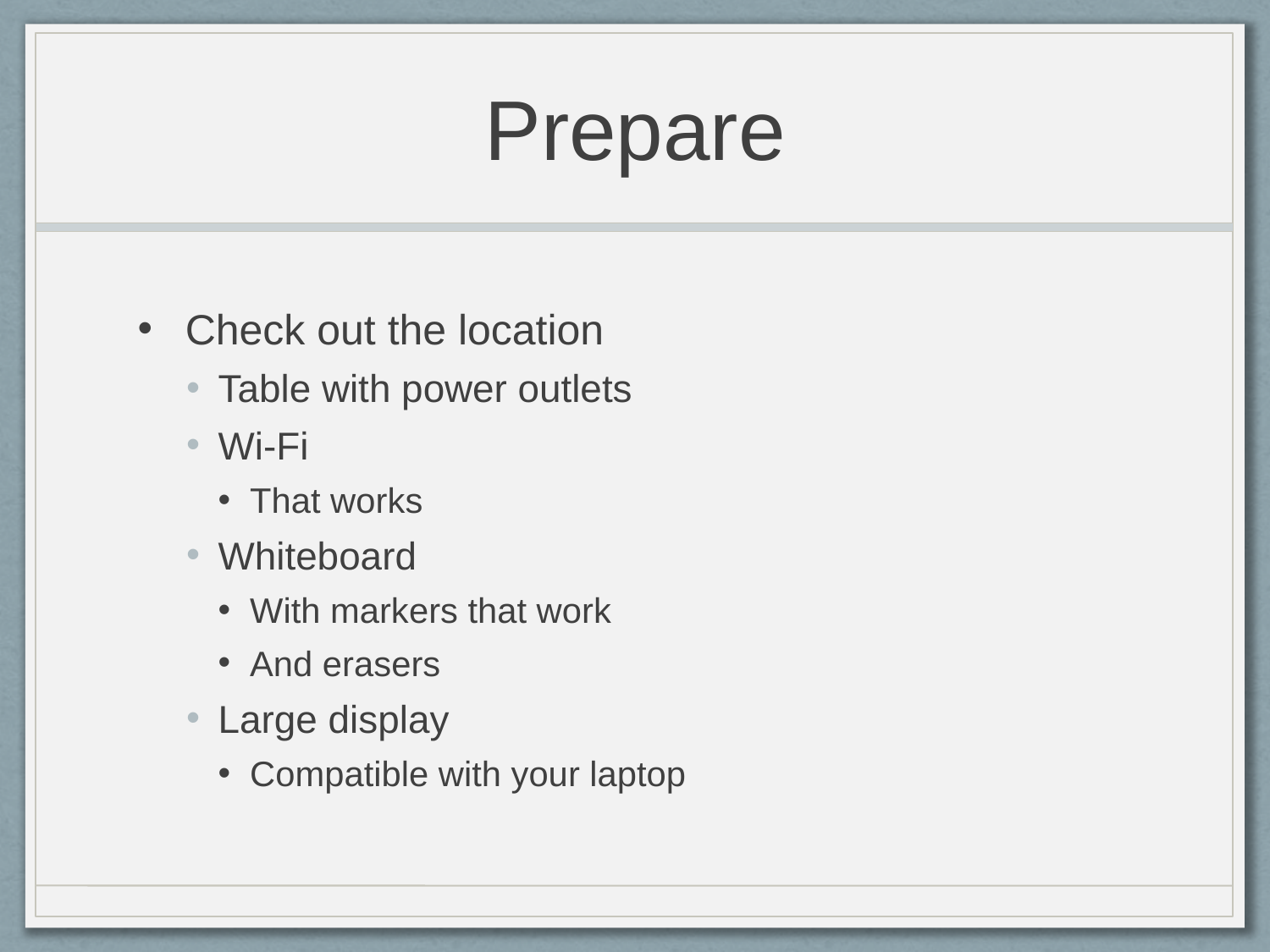

# Prepare
Check out the location
Table with power outlets
Wi-Fi
That works
Whiteboard
With markers that work
And erasers
Large display
Compatible with your laptop